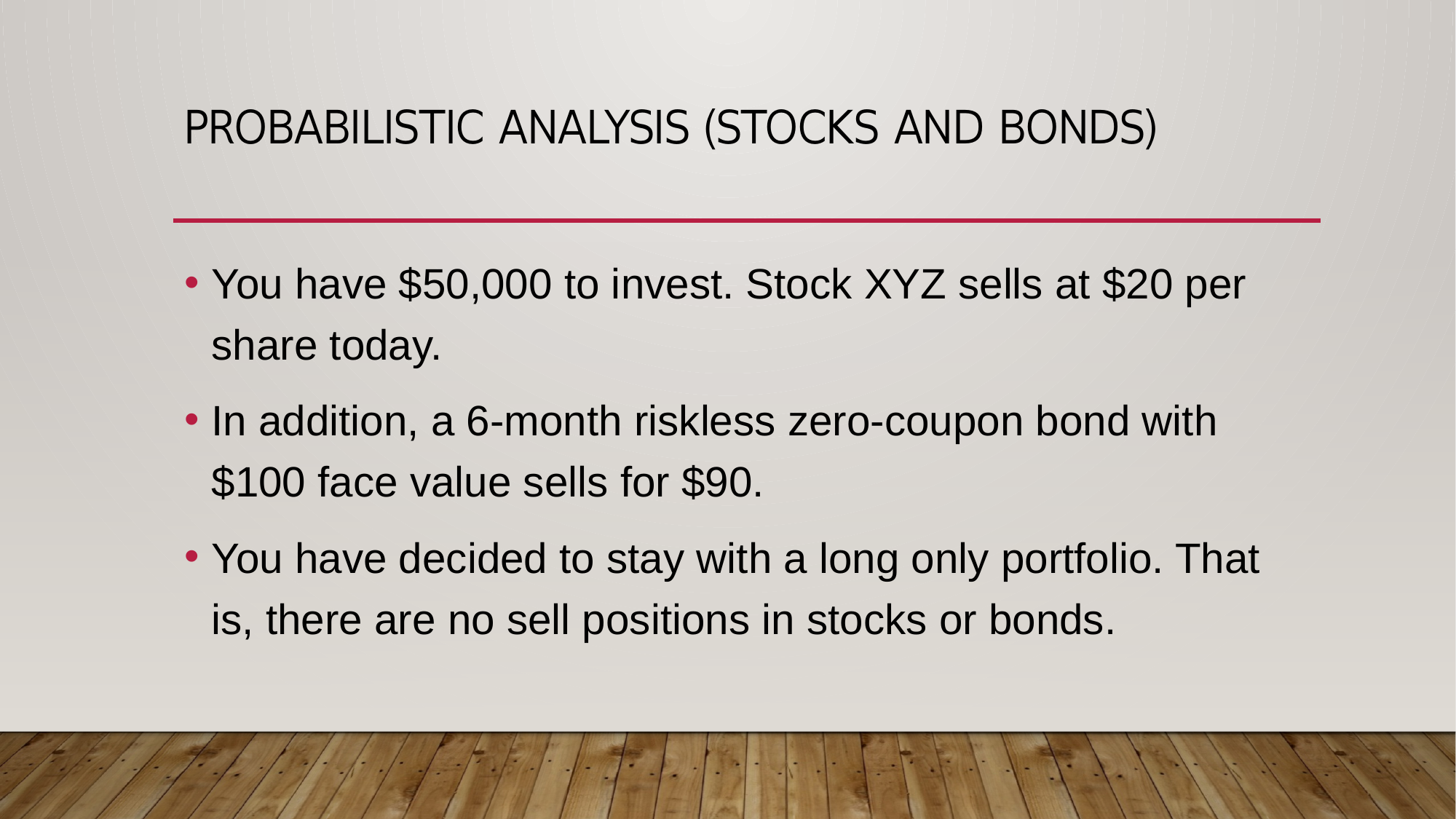

# Probabilistic Analysis (stocks and bonds)
You have $50,000 to invest. Stock XYZ sells at $20 per share today.
In addition, a 6-month riskless zero-coupon bond with $100 face value sells for $90.
You have decided to stay with a long only portfolio. That is, there are no sell positions in stocks or bonds.